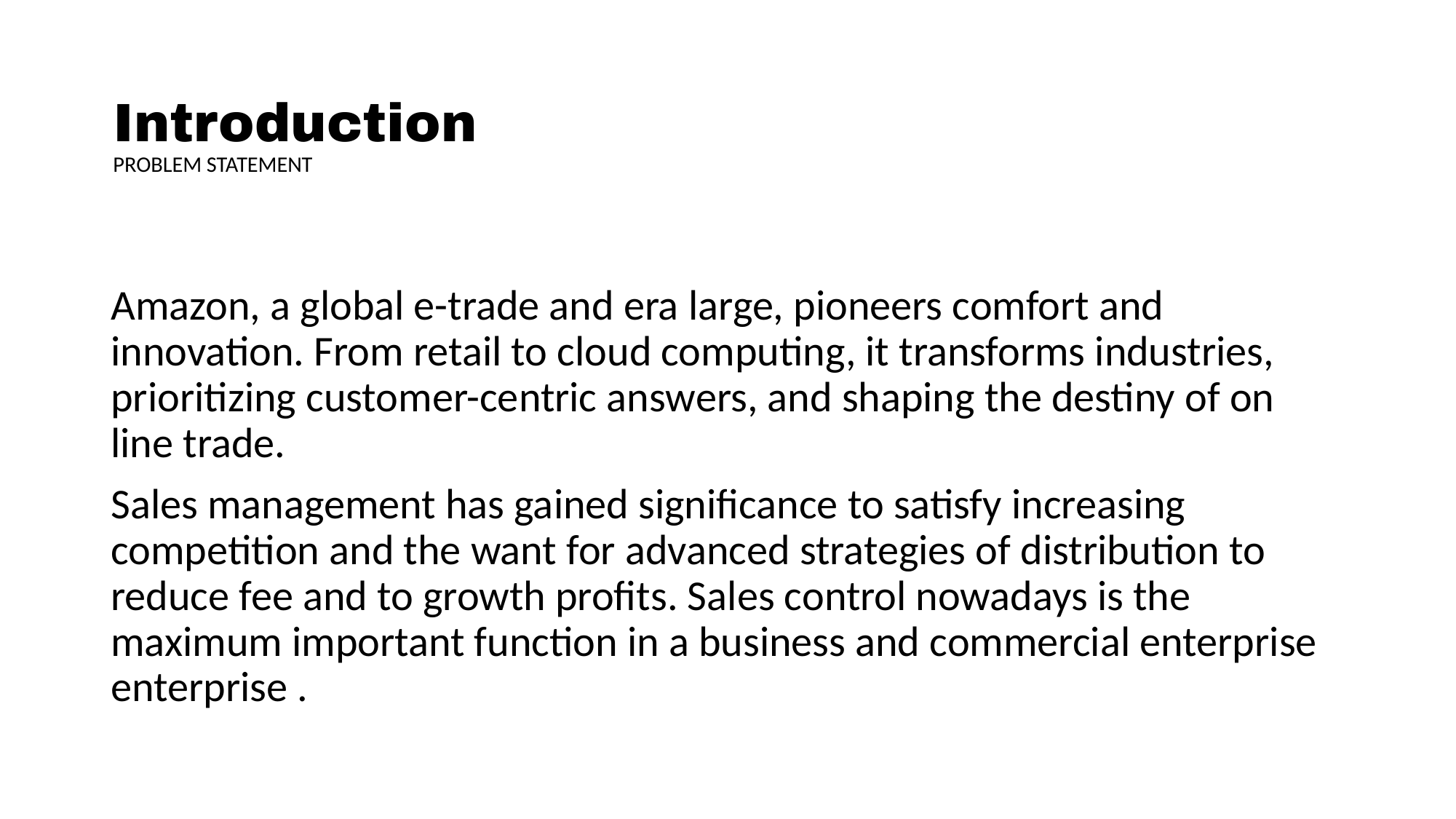

# Introduction PROBLEM STATEMENT
Amazon, a global e-trade and era large, pioneers comfort and innovation. From retail to cloud computing, it transforms industries, prioritizing customer-centric answers, and shaping the destiny of on line trade.
Sales management has gained significance to satisfy increasing competition and the want for advanced strategies of distribution to reduce fee and to growth profits. Sales control nowadays is the maximum important function in a business and commercial enterprise enterprise .